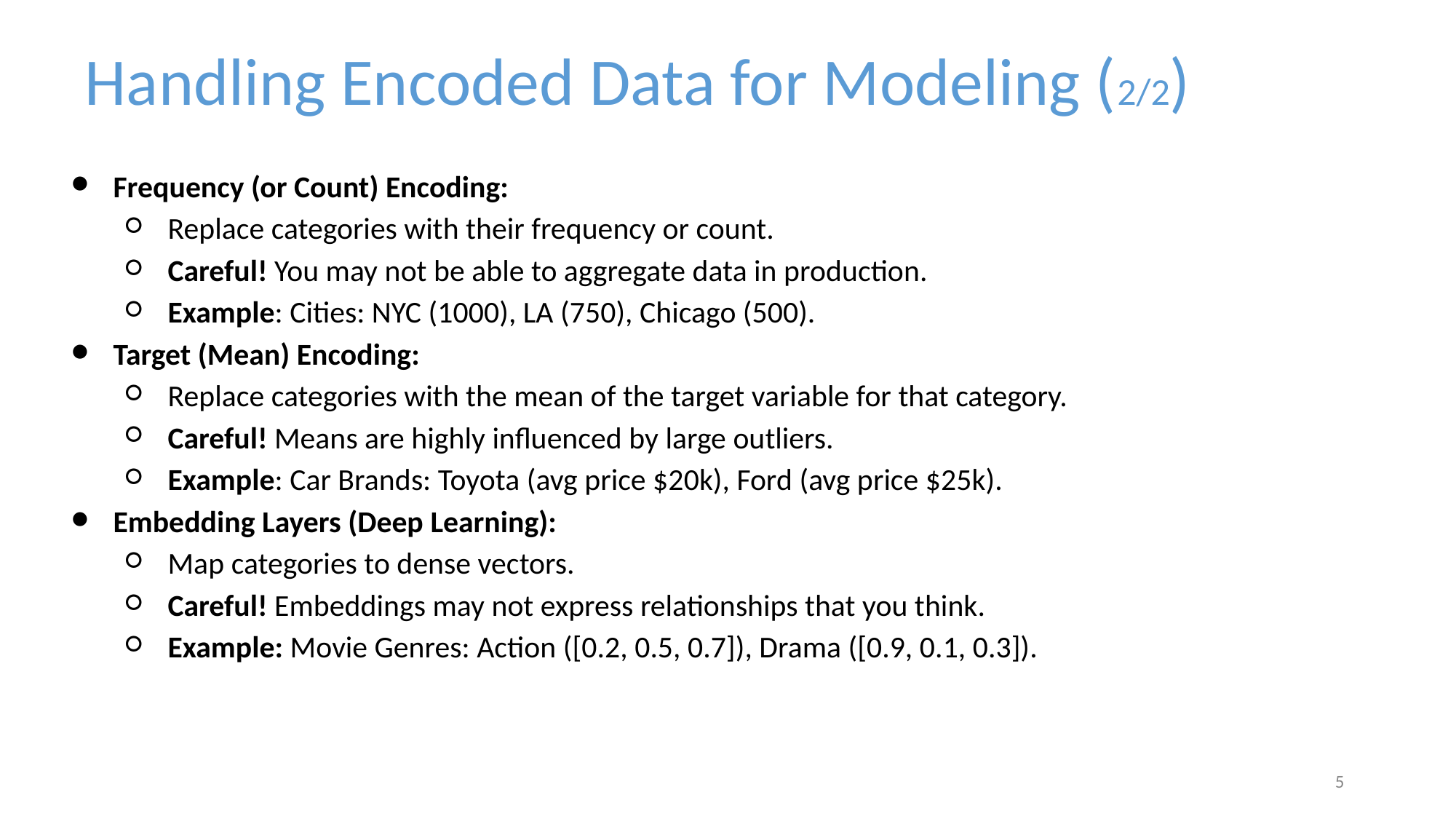

Handling Encoded Data for Modeling (2/2)
Frequency (or Count) Encoding:
Replace categories with their frequency or count.
Careful! You may not be able to aggregate data in production.
Example: Cities: NYC (1000), LA (750), Chicago (500).
Target (Mean) Encoding:
Replace categories with the mean of the target variable for that category.
Careful! Means are highly influenced by large outliers.
Example: Car Brands: Toyota (avg price $20k), Ford (avg price $25k).
Embedding Layers (Deep Learning):
Map categories to dense vectors.
Careful! Embeddings may not express relationships that you think.
Example: Movie Genres: Action ([0.2, 0.5, 0.7]), Drama ([0.9, 0.1, 0.3]).
5